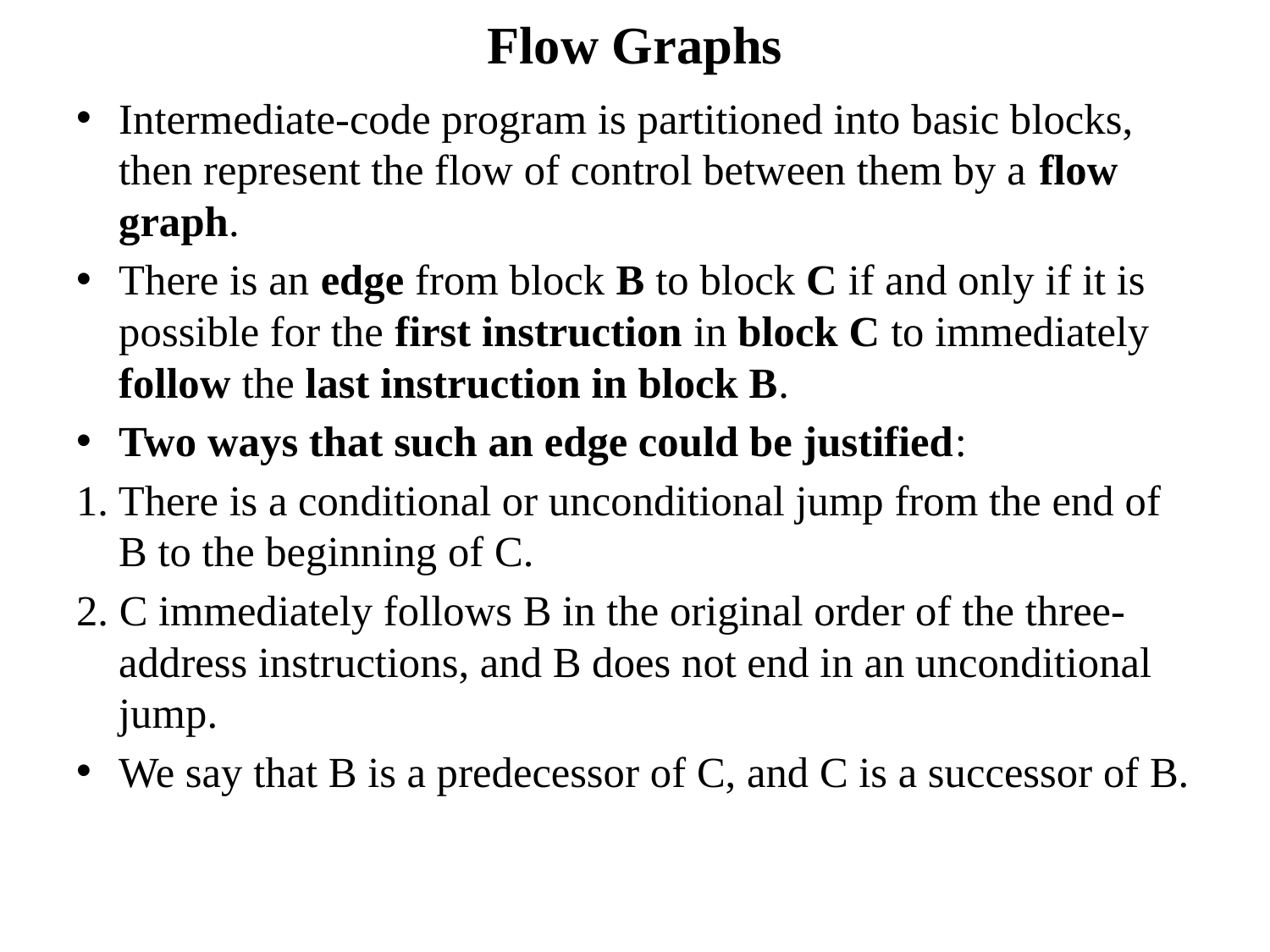

# Flow Graphs
Intermediate-code program is partitioned into basic blocks, then represent the flow of control between them by a flow graph.
There is an edge from block B to block C if and only if it is possible for the first instruction in block C to immediately follow the last instruction in block B.
Two ways that such an edge could be justified:
1. There is a conditional or unconditional jump from the end of B to the beginning of C.
2. C immediately follows B in the original order of the three-address instructions, and B does not end in an unconditional jump.
We say that B is a predecessor of C, and C is a successor of B.